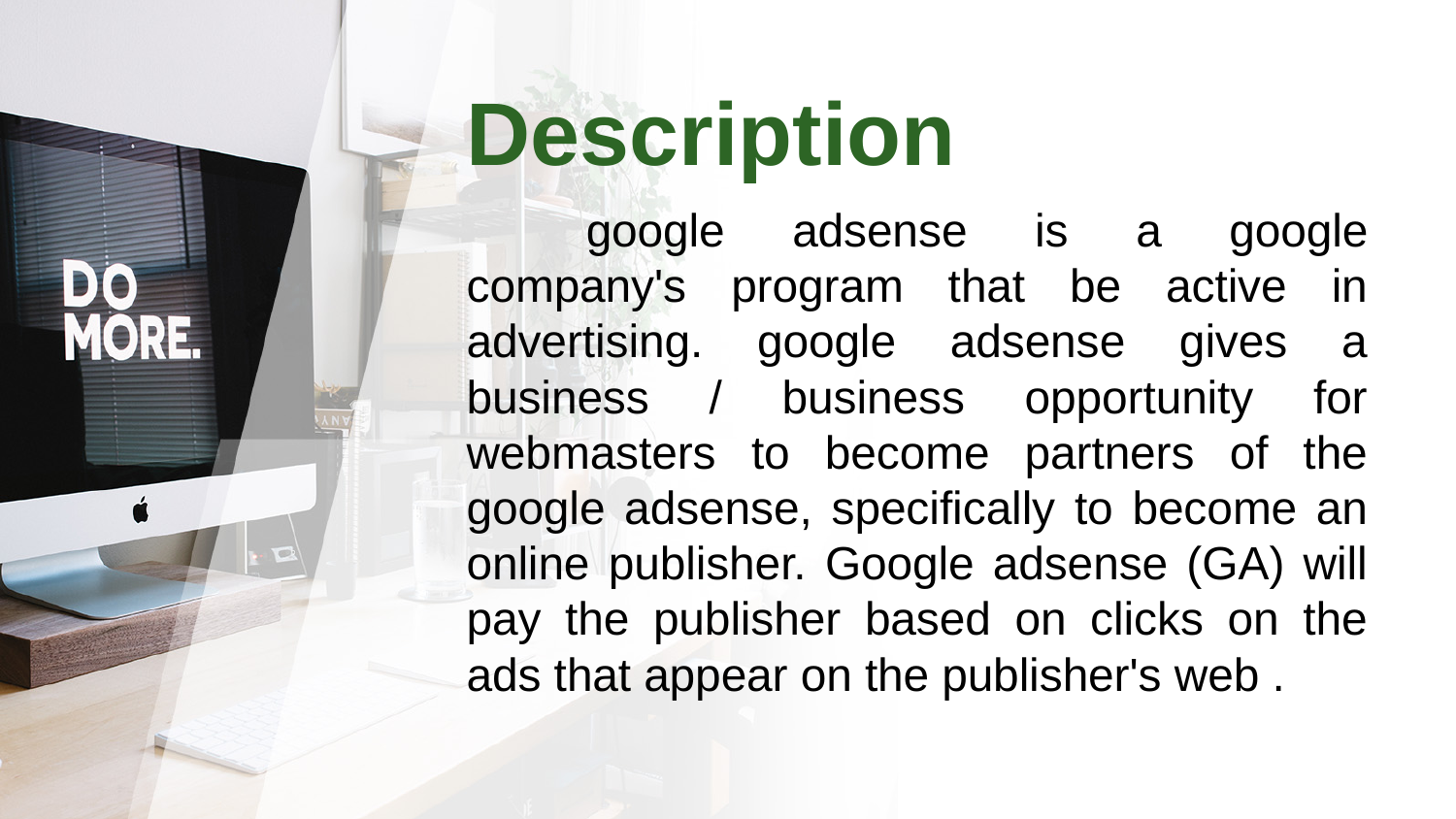

# Description
	google adsense is a google company's program that be active in advertising. google adsense gives a business / business opportunity for webmasters to become partners of the google adsense, specifically to become an online publisher. Google adsense (GA) will pay the publisher based on clicks on the ads that appear on the publisher's web .